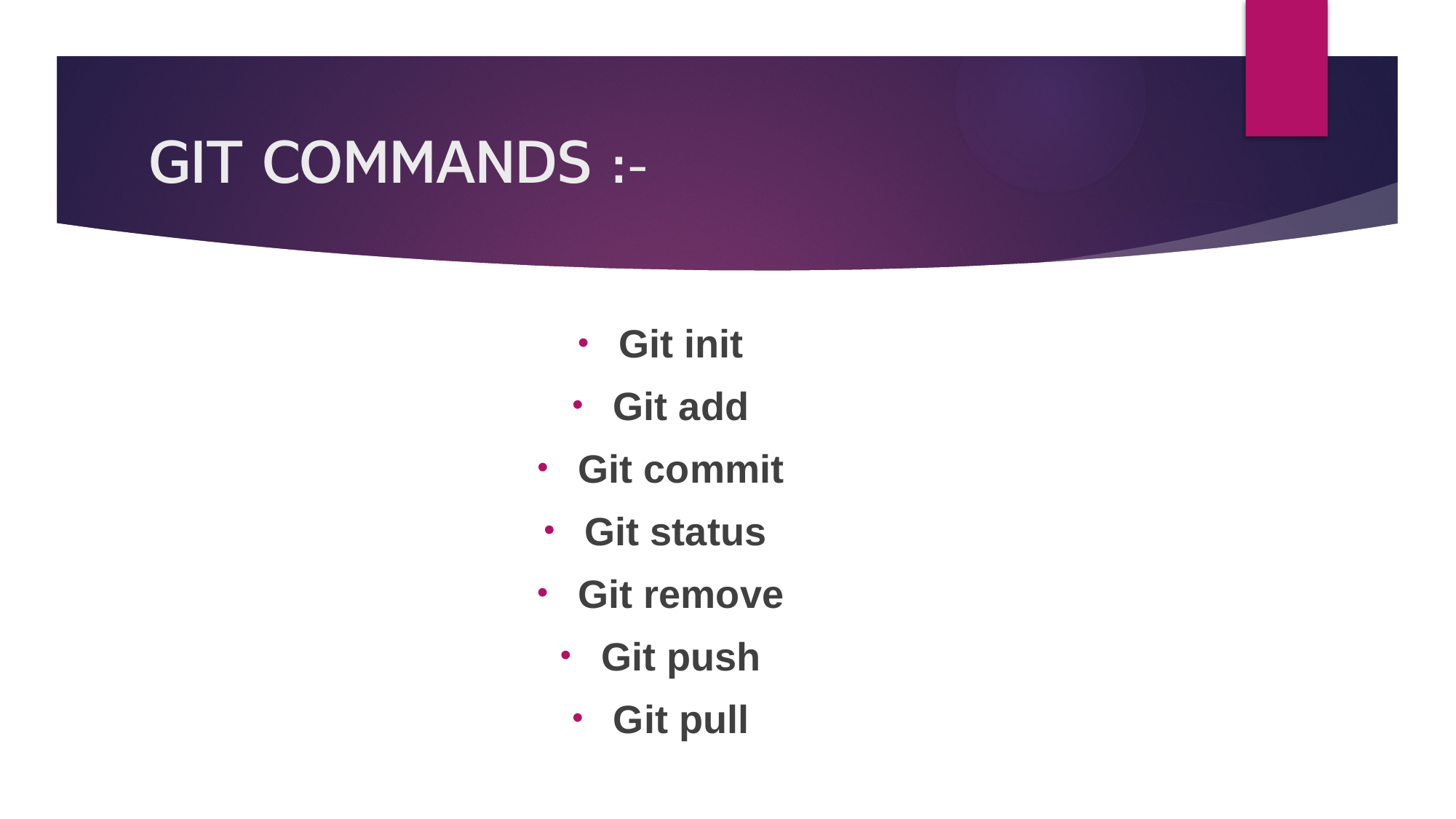

# GIT COMMANDS :-
Git init
Git add
Git commit
Git status
Git remove
Git push
Git pull